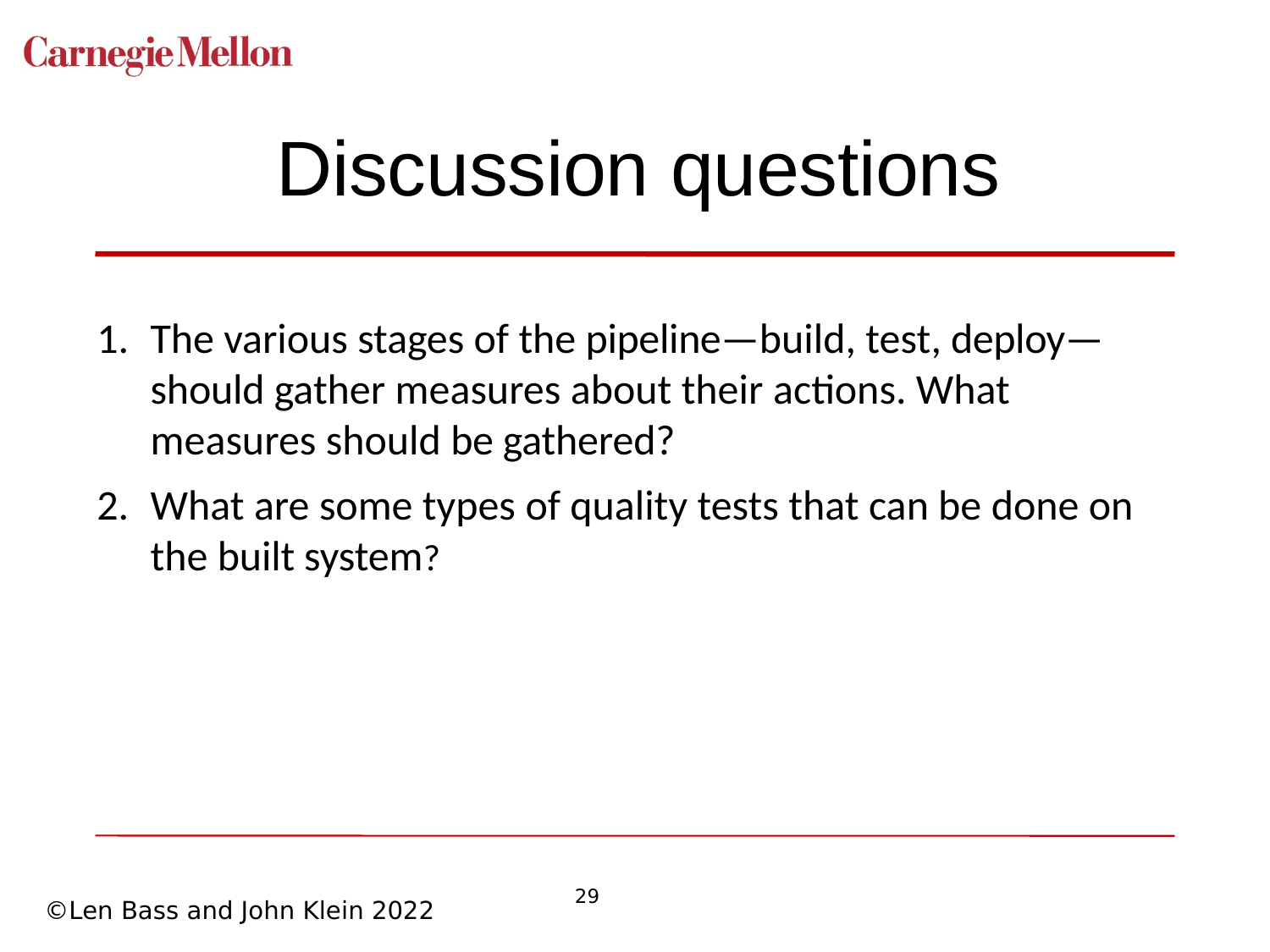

# Discussion questions
The various stages of the pipeline—build, test, deploy—should gather measures about their actions. What measures should be gathered?
What are some types of quality tests that can be done on the built system?
29